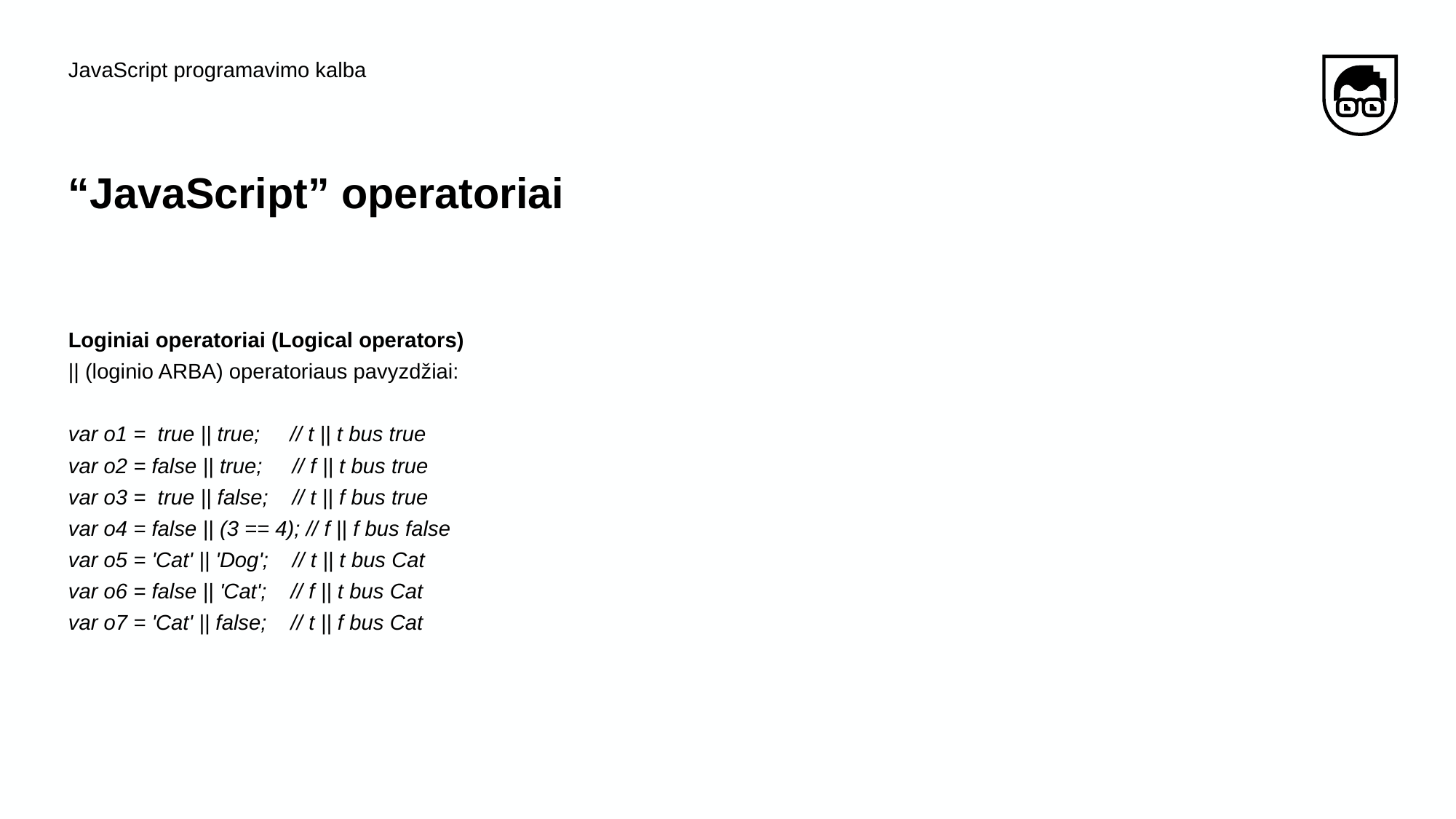

JavaScript programavimo kalba
# “JavaScript” operatoriai
Loginiai operatoriai (Logical operators)
|| (loginio ARBA) operatoriaus pavyzdžiai:

var o1 =  true || true;     // t || t bus true
var o2 = false || true;     // f || t bus true
var o3 =  true || false;    // t || f bus true
var o4 = false || (3 == 4); // f || f bus false
var o5 = 'Cat' || 'Dog';    // t || t bus Cat
var o6 = false || 'Cat';    // f || t bus Cat
var o7 = 'Cat' || false;    // t || f bus Cat